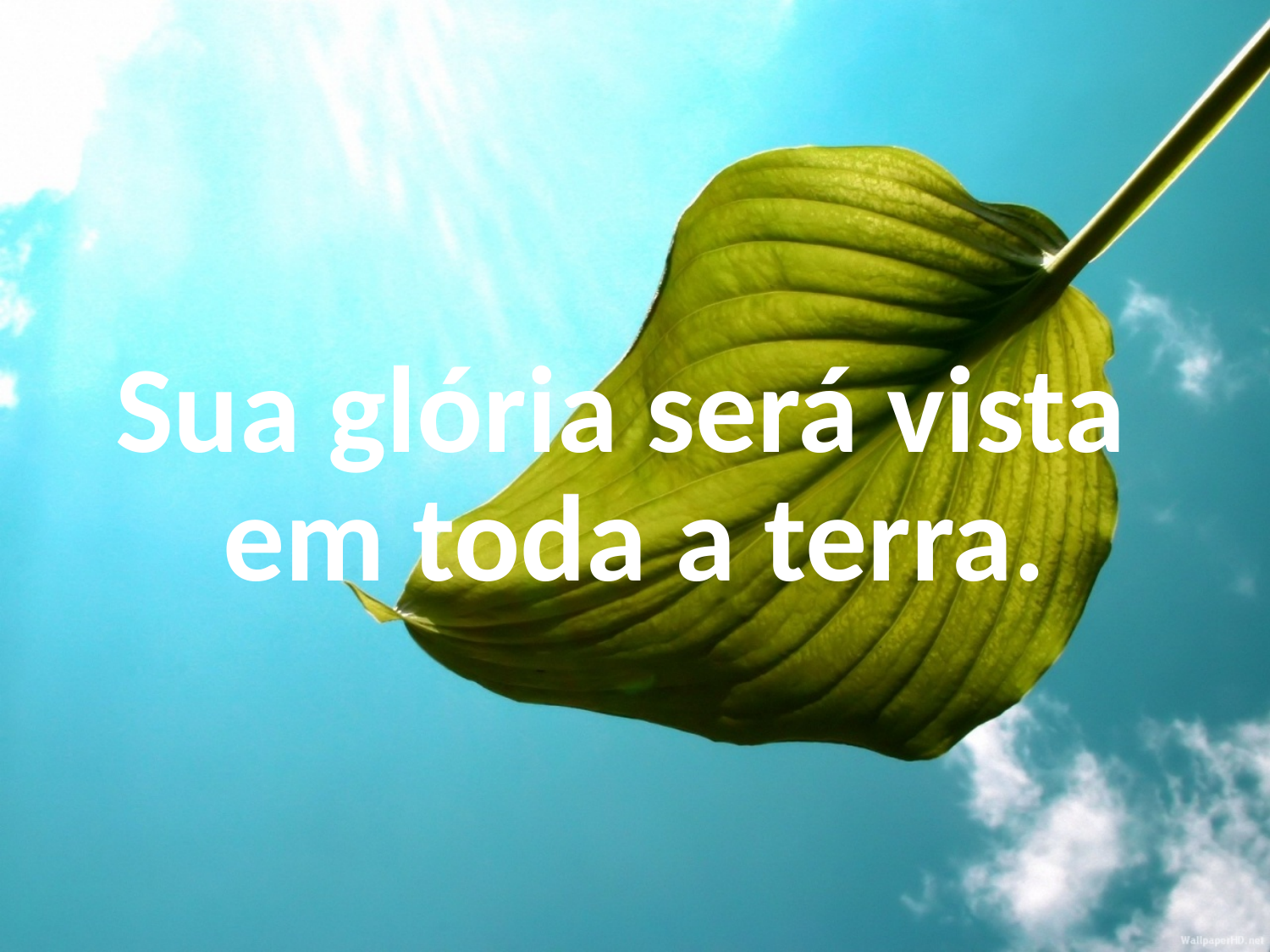

Sua glória será vista
em toda a terra.